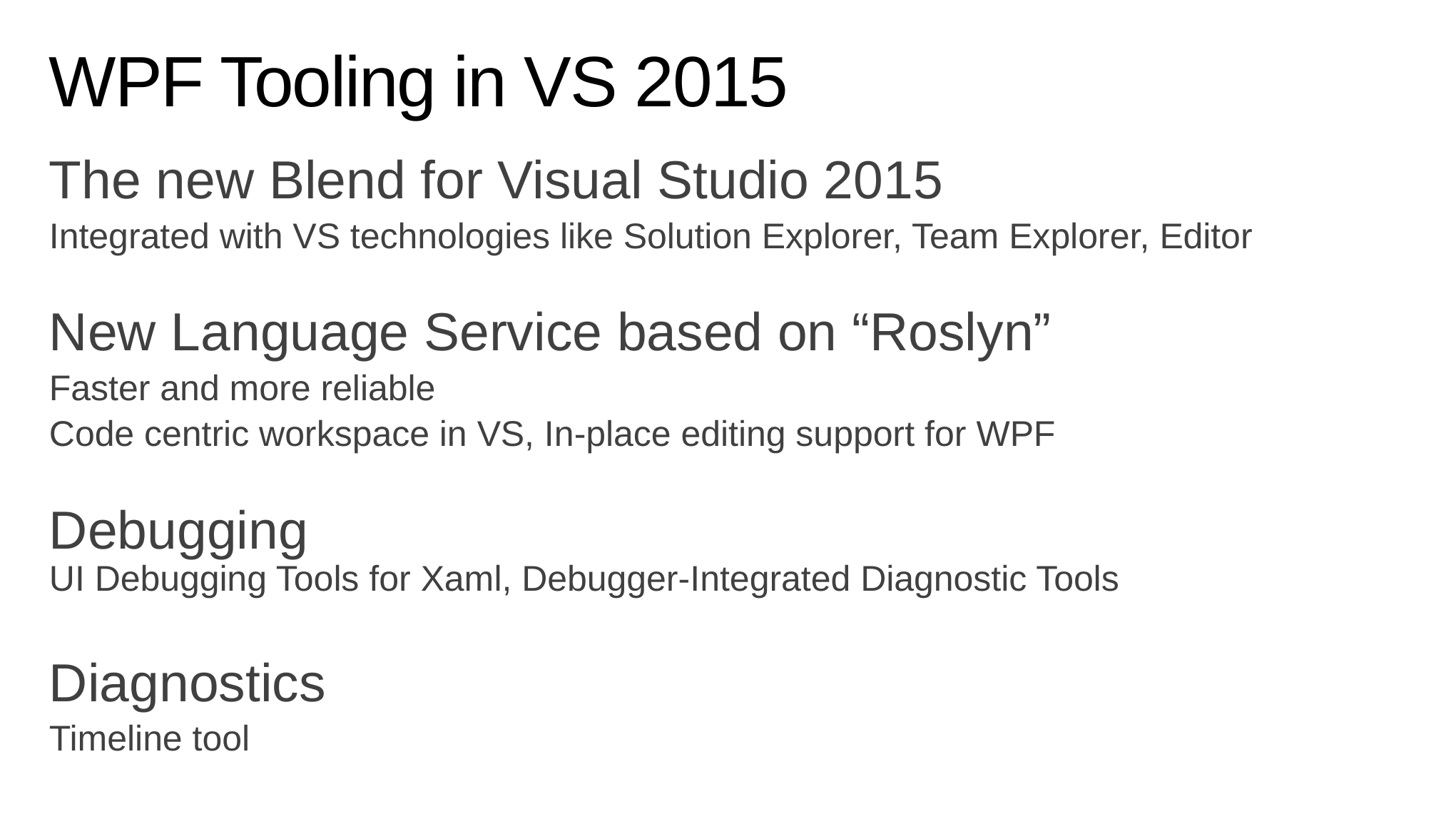

# WPF Tooling in VS 2015
The new Blend for Visual Studio 2015
Integrated with VS technologies like Solution Explorer, Team Explorer, Editor

New Language Service based on “Roslyn”
Faster and more reliable
Code centric workspace in VS, In-place editing support for WPF

Debugging
UI Debugging Tools for Xaml, Debugger-Integrated Diagnostic Tools

Diagnostics
Timeline tool